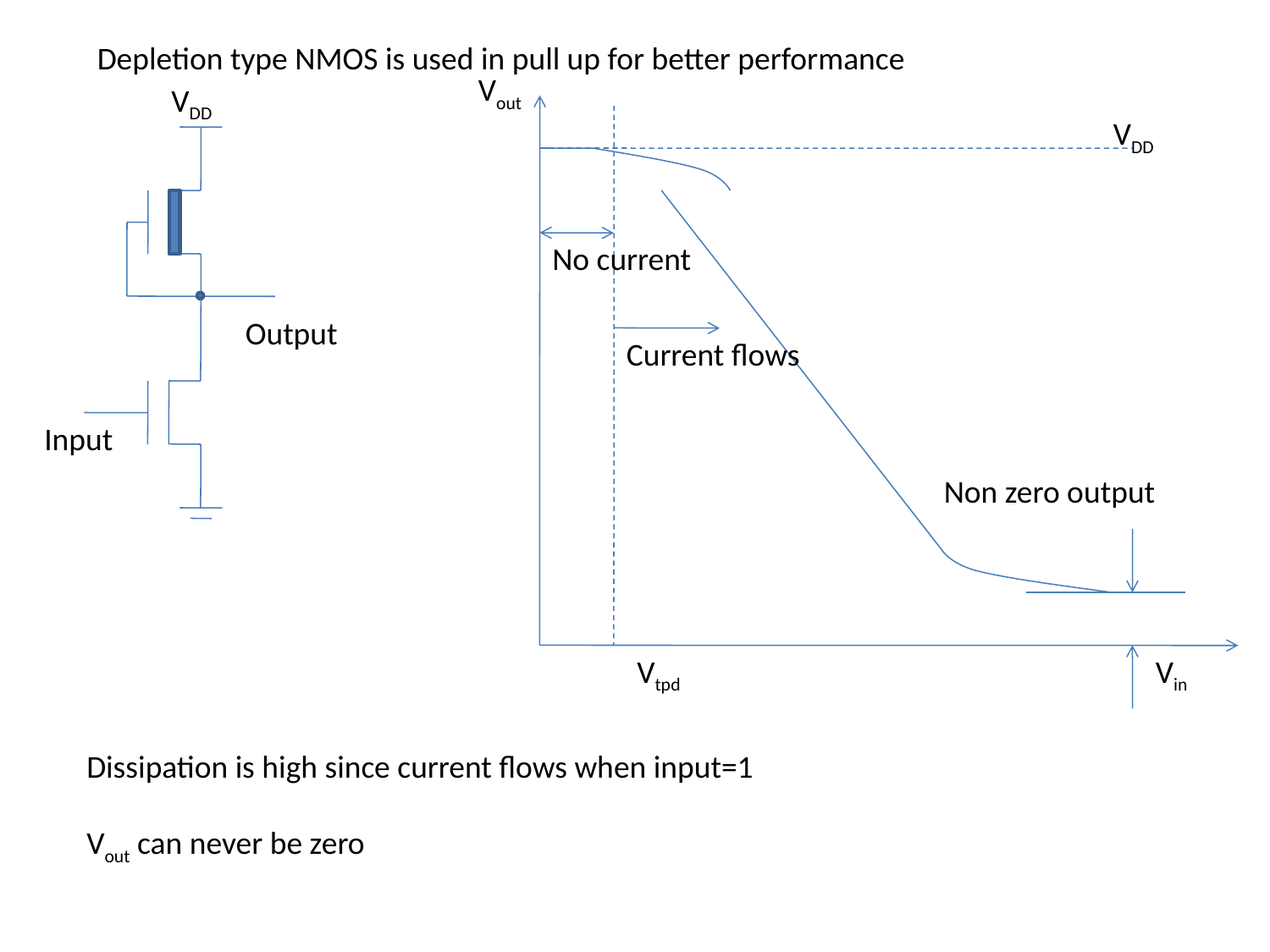

Depletion type NMOS is used in pull up for better performance
Vout
VDD
VDD

No current

Output
Current flows
Input
Non zero output

Vtpd
Vin
Dissipation is high since current flows when input=1

Vout can never be zero